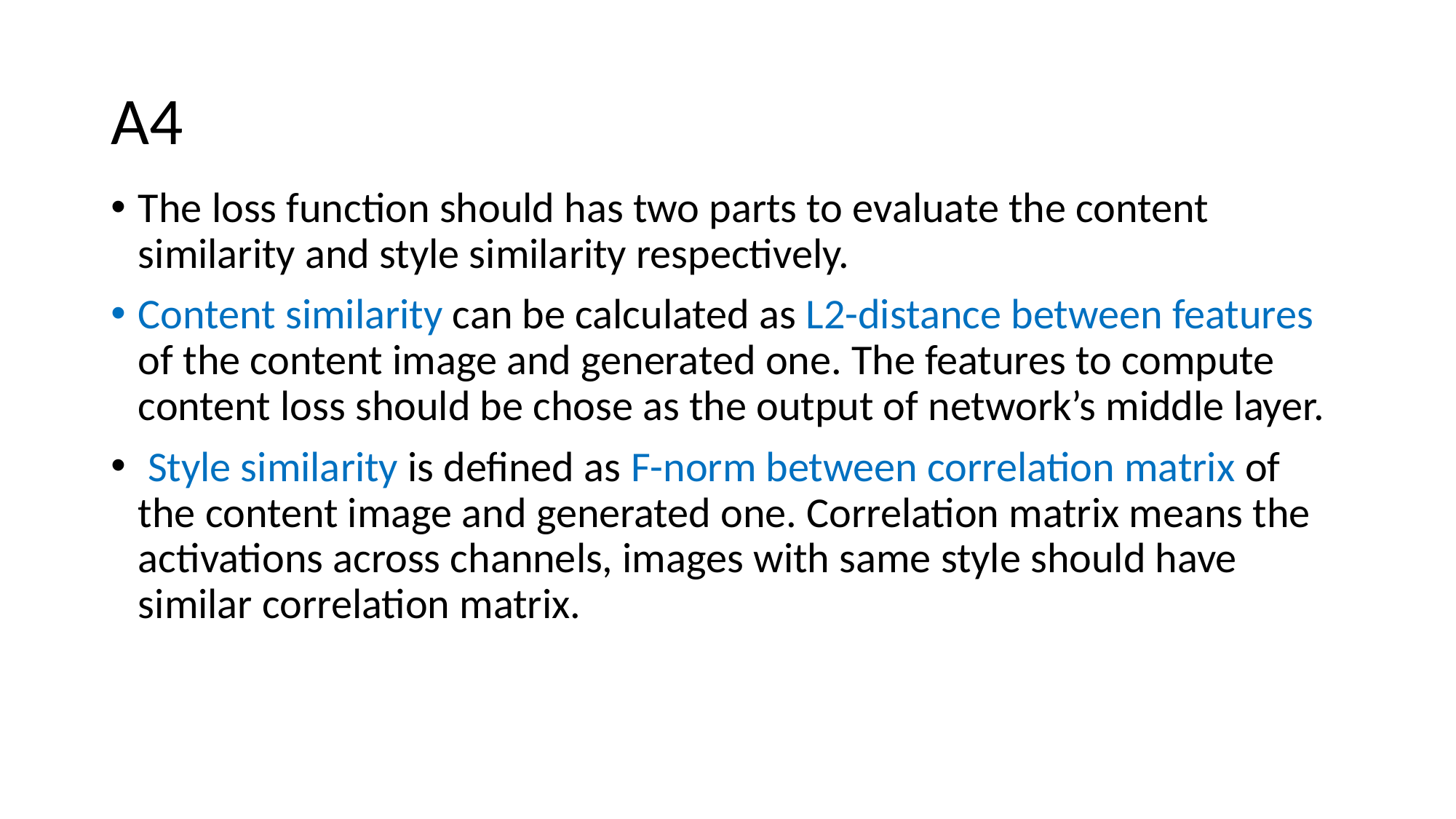

# A4
The loss function should has two parts to evaluate the content similarity and style similarity respectively.
Content similarity can be calculated as L2-distance between features of the content image and generated one. The features to compute content loss should be chose as the output of network’s middle layer.
 Style similarity is defined as F-norm between correlation matrix of the content image and generated one. Correlation matrix means the activations across channels, images with same style should have similar correlation matrix.